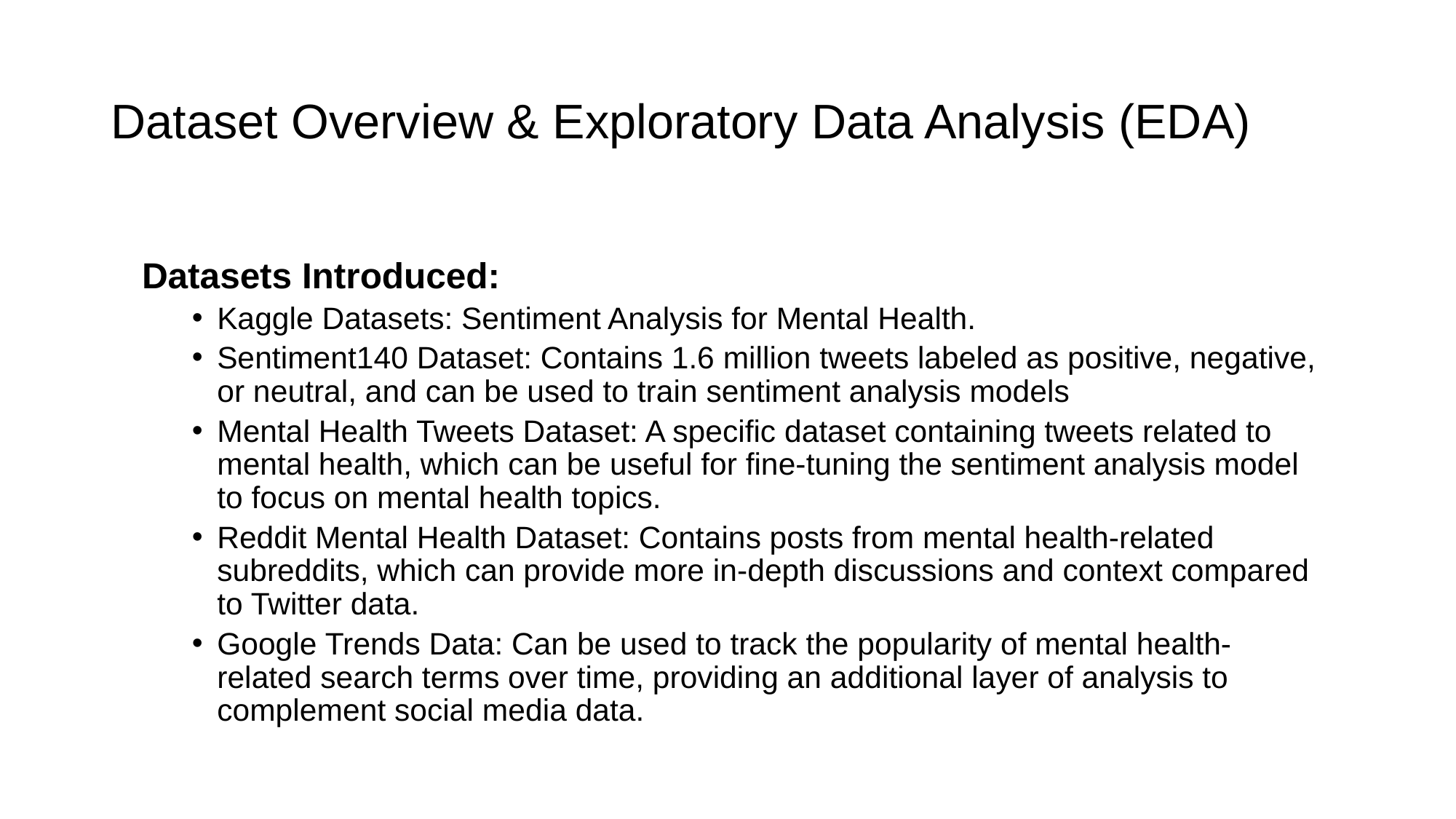

# Dataset Overview & Exploratory Data Analysis (EDA)
Datasets Introduced:
Kaggle Datasets: Sentiment Analysis for Mental Health.
Sentiment140 Dataset: Contains 1.6 million tweets labeled as positive, negative, or neutral, and can be used to train sentiment analysis models
Mental Health Tweets Dataset: A specific dataset containing tweets related to mental health, which can be useful for fine-tuning the sentiment analysis model to focus on mental health topics.
Reddit Mental Health Dataset: Contains posts from mental health-related subreddits, which can provide more in-depth discussions and context compared to Twitter data.
Google Trends Data: Can be used to track the popularity of mental health-related search terms over time, providing an additional layer of analysis to complement social media data.